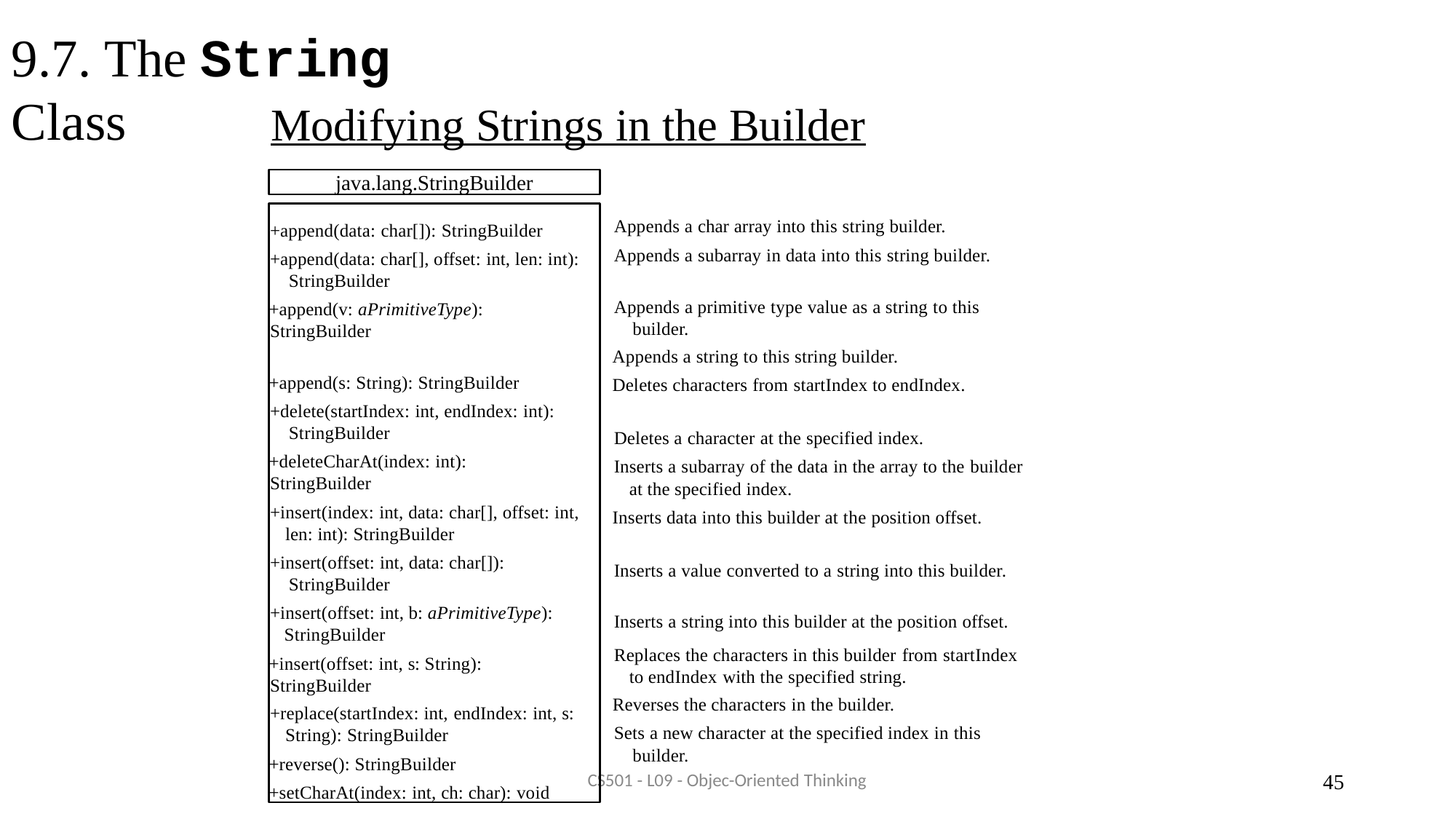

# 9.7. The String Class
Modifying Strings in the Builder
java.lang.StringBuilder
+append(data: char[]): StringBuilder
+append(data: char[], offset: int, len: int):  StringBuilder
+append(v: aPrimitiveType): StringBuilder

+append(s: String): StringBuilder
+delete(startIndex: int, endIndex: int):  StringBuilder
+deleteCharAt(index: int): StringBuilder
+insert(index: int, data: char[], offset: int,  len: int): StringBuilder
+insert(offset: int, data: char[]):  StringBuilder
+insert(offset: int, b: aPrimitiveType):  StringBuilder
+insert(offset: int, s: String): StringBuilder
+replace(startIndex: int, endIndex: int, s:  String): StringBuilder
+reverse(): StringBuilder
+setCharAt(index: int, ch: char): void
Appends a char array into this string builder.  Appends a subarray in data into this string builder.
Appends a primitive type value as a string to this  builder.
Appends a string to this string builder.
Deletes characters from startIndex to endIndex.
Deletes a character at the specified index.
Inserts a subarray of the data in the array to the builder  at the specified index.
Inserts data into this builder at the position offset.
Inserts a value converted to a string into this builder.
Inserts a string into this builder at the position offset.
Replaces the characters in this builder from startIndex  to endIndex with the specified string.
Reverses the characters in the builder.
Sets a new character at the specified index in this  builder.
CS501 - L09 - Objec-Oriented Thinking
45